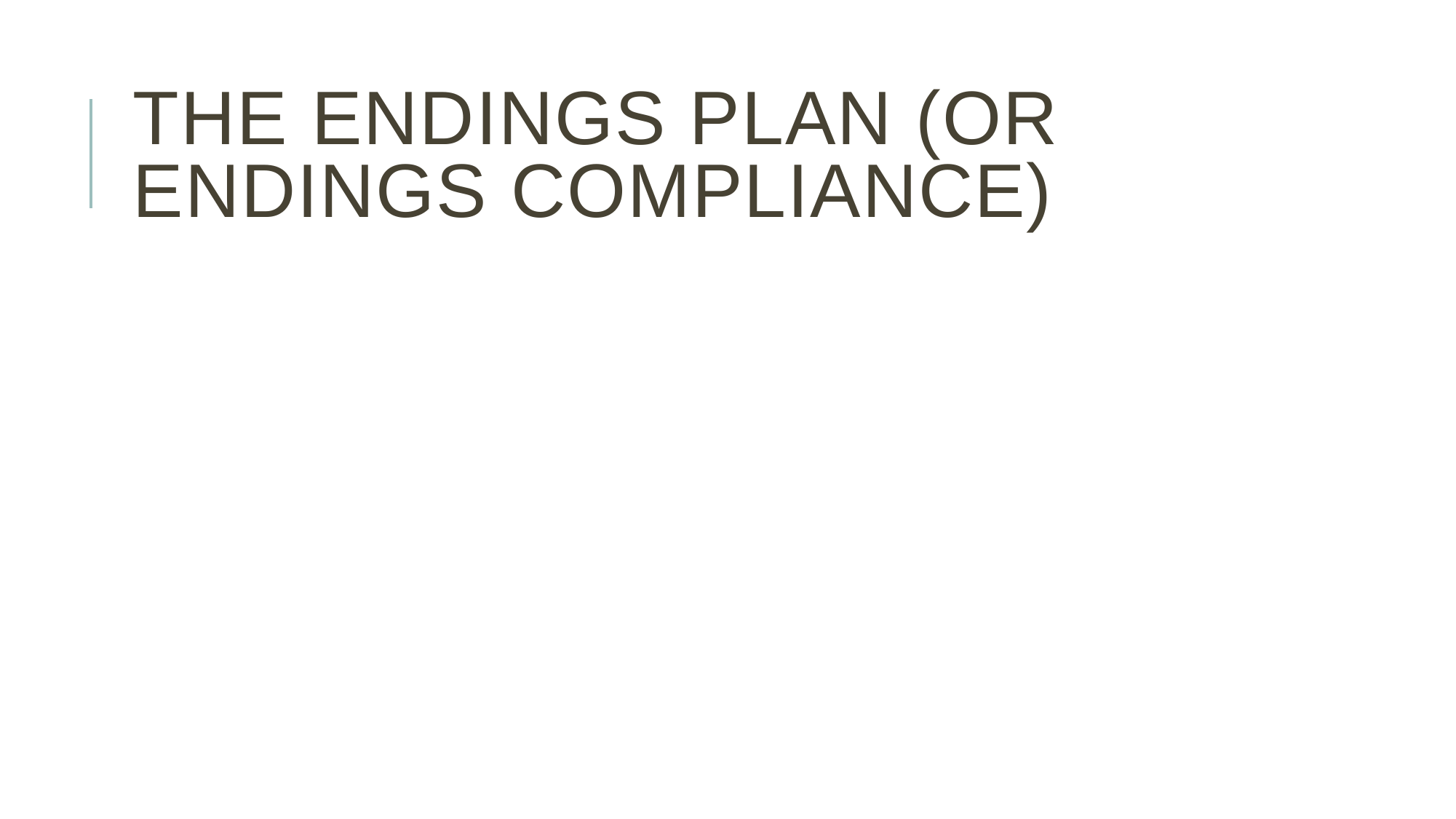

# The Endings Plan (Or Endings Compliance)